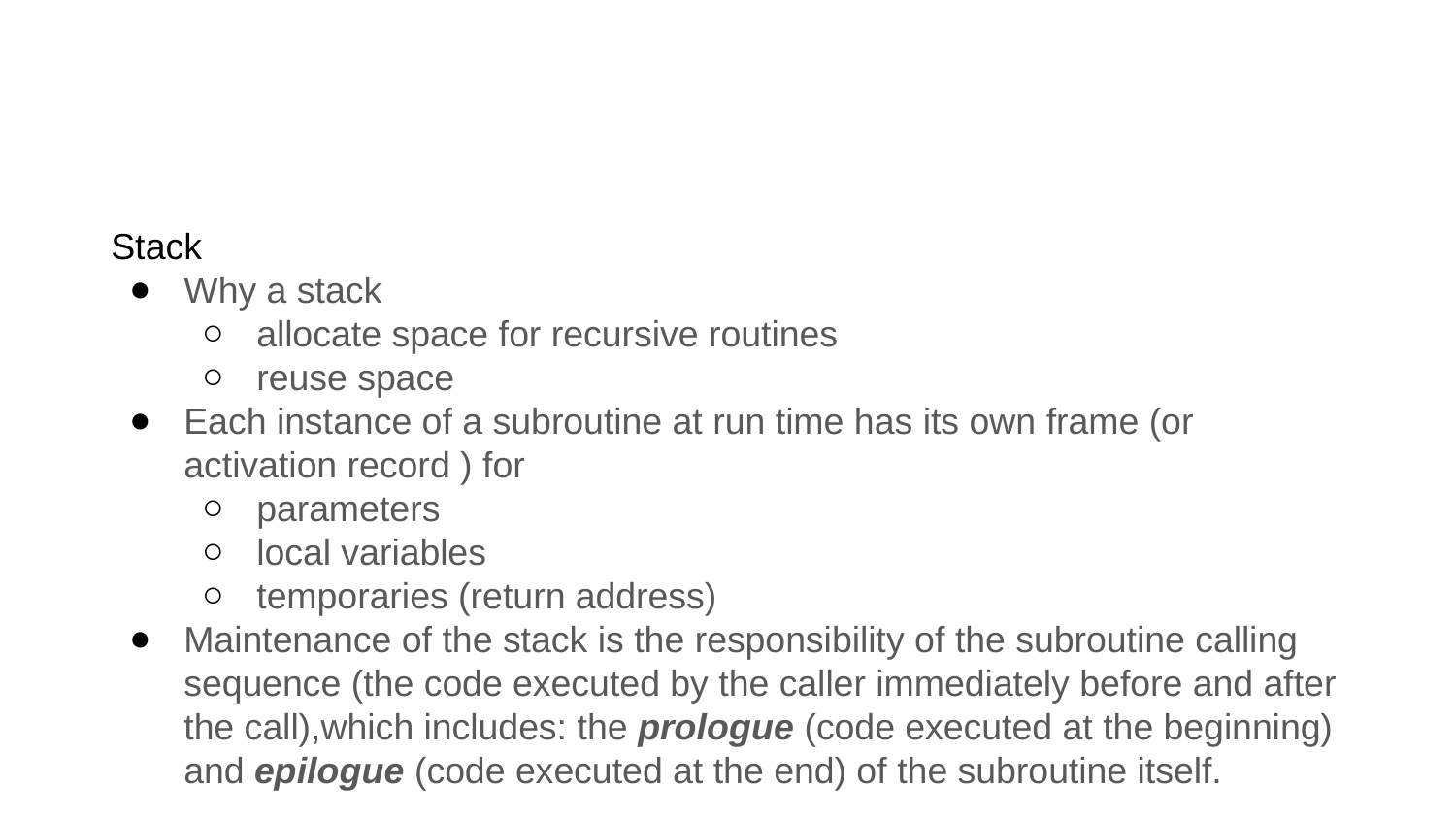

#
Stack
Why a stack
allocate space for recursive routines
reuse space
Each instance of a subroutine at run time has its own frame (or activation record ) for
parameters
local variables
temporaries (return address)
Maintenance of the stack is the responsibility of the subroutine calling sequence (the code executed by the caller immediately before and after the call),which includes: the prologue (code executed at the beginning) and epilogue (code executed at the end) of the subroutine itself.